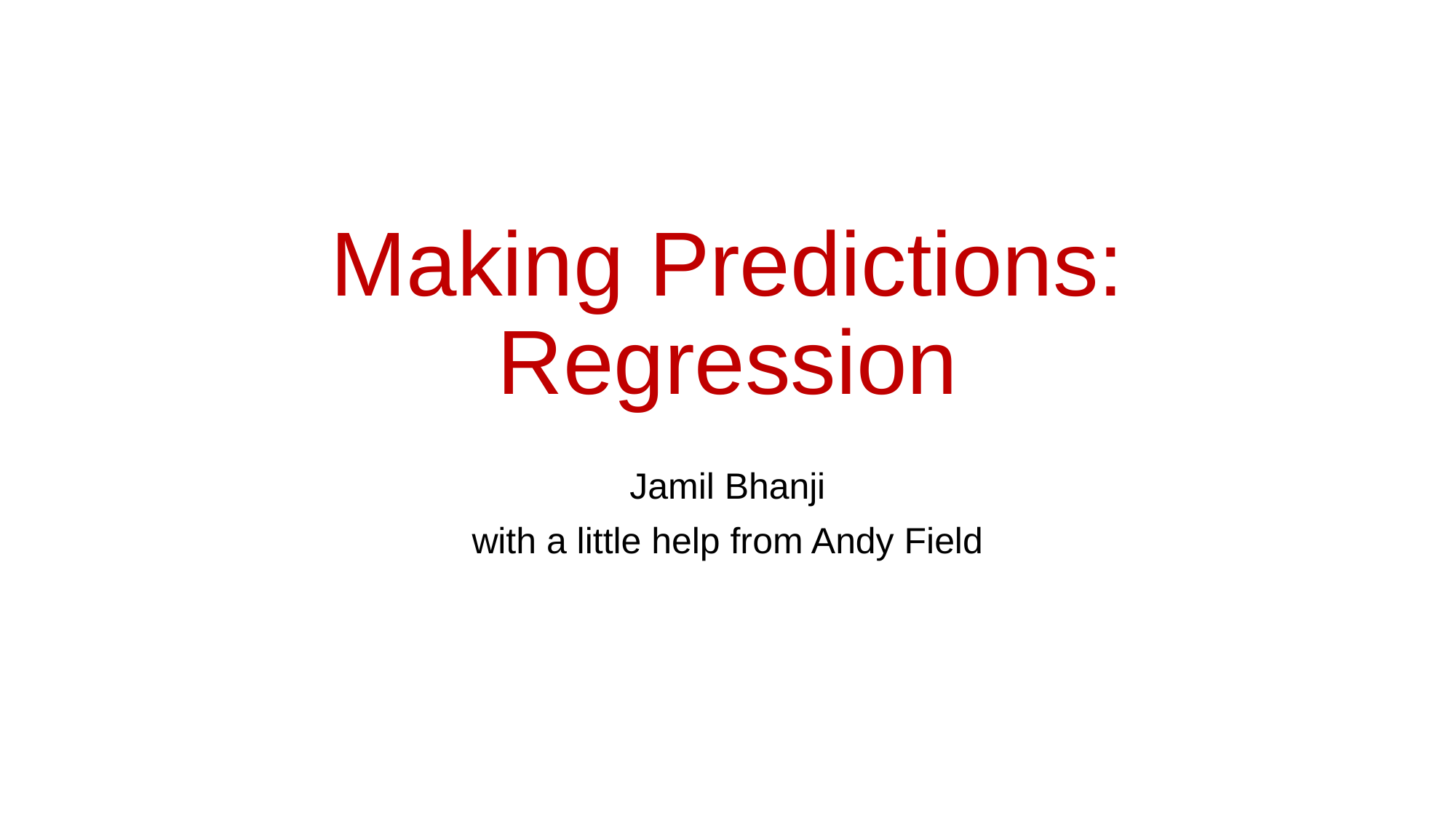

# Making Predictions: Regression
Jamil Bhanji
with a little help from Andy Field